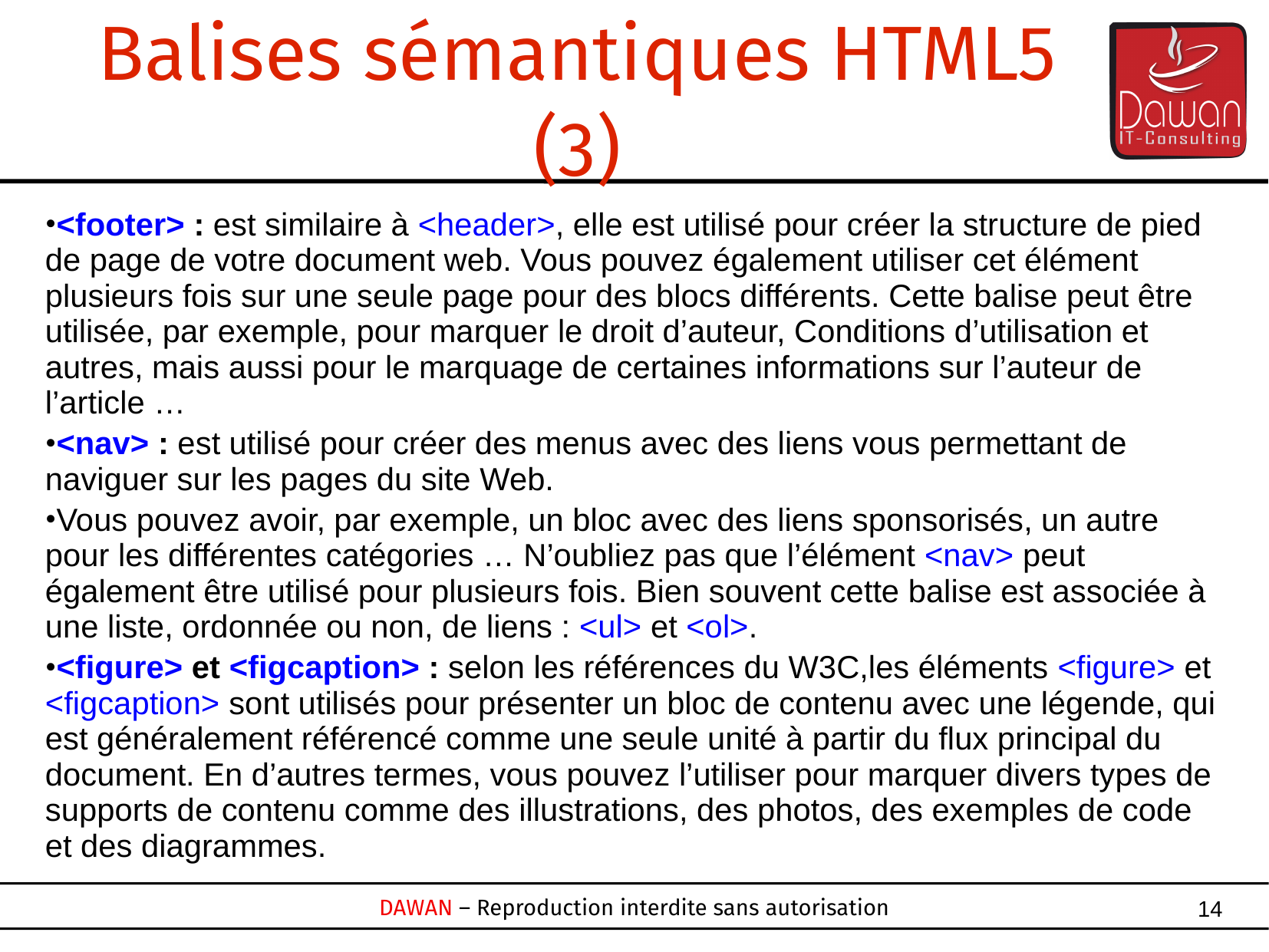

Balises sémantiques HTML5 (3)
<footer> : est similaire à <header>, elle est utilisé pour créer la structure de pied de page de votre document web. Vous pouvez également utiliser cet élément plusieurs fois sur une seule page pour des blocs différents. Cette balise peut être utilisée, par exemple, pour marquer le droit d’auteur, Conditions d’utilisation et autres, mais aussi pour le marquage de certaines informations sur l’auteur de l’article …
<nav> : est utilisé pour créer des menus avec des liens vous permettant de naviguer sur les pages du site Web.
Vous pouvez avoir, par exemple, un bloc avec des liens sponsorisés, un autre pour les différentes catégories … N’oubliez pas que l’élément <nav> peut également être utilisé pour plusieurs fois. Bien souvent cette balise est associée à une liste, ordonnée ou non, de liens : <ul> et <ol>.
<figure> et <figcaption> : selon les références du W3C,les éléments <figure> et <figcaption> sont utilisés pour présenter un bloc de contenu avec une légende, qui est généralement référencé comme une seule unité à partir du flux principal du document. En d’autres termes, vous pouvez l’utiliser pour marquer divers types de supports de contenu comme des illustrations, des photos, des exemples de code et des diagrammes.

14